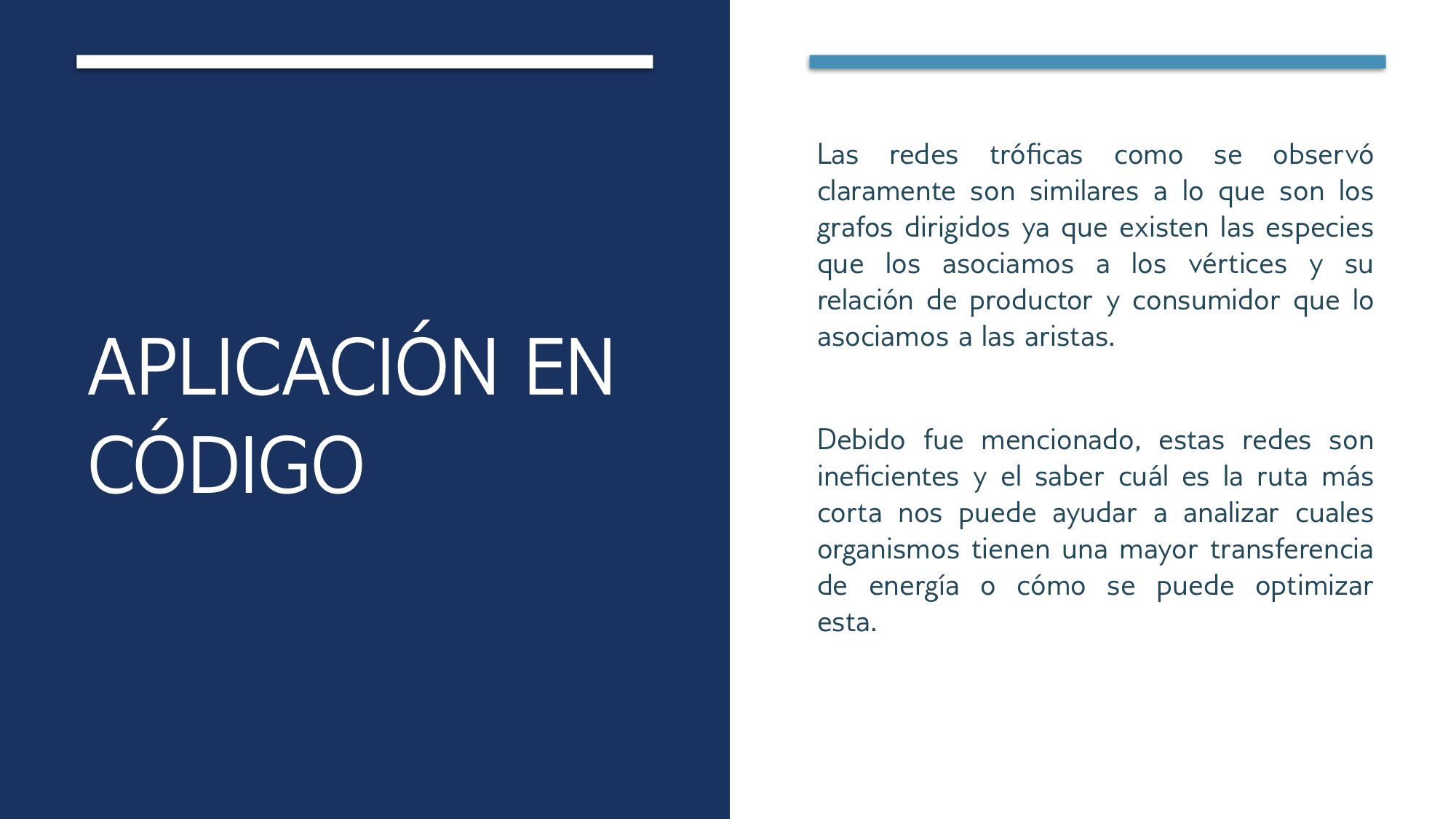

# APLICACIÓN EN Código
Las redes tróficas como se observó claramente son similares a lo que son los grafos dirigidos ya que existen las especies que los asociamos a los vértices y su relación de productor y consumidor que lo asociamos a las aristas.

Debido fue mencionado, estas redes son ineficientes y el saber cuál es la ruta más corta nos puede ayudar a analizar cuales organismos tienen una mayor transferencia de energía o cómo se puede optimizar esta.